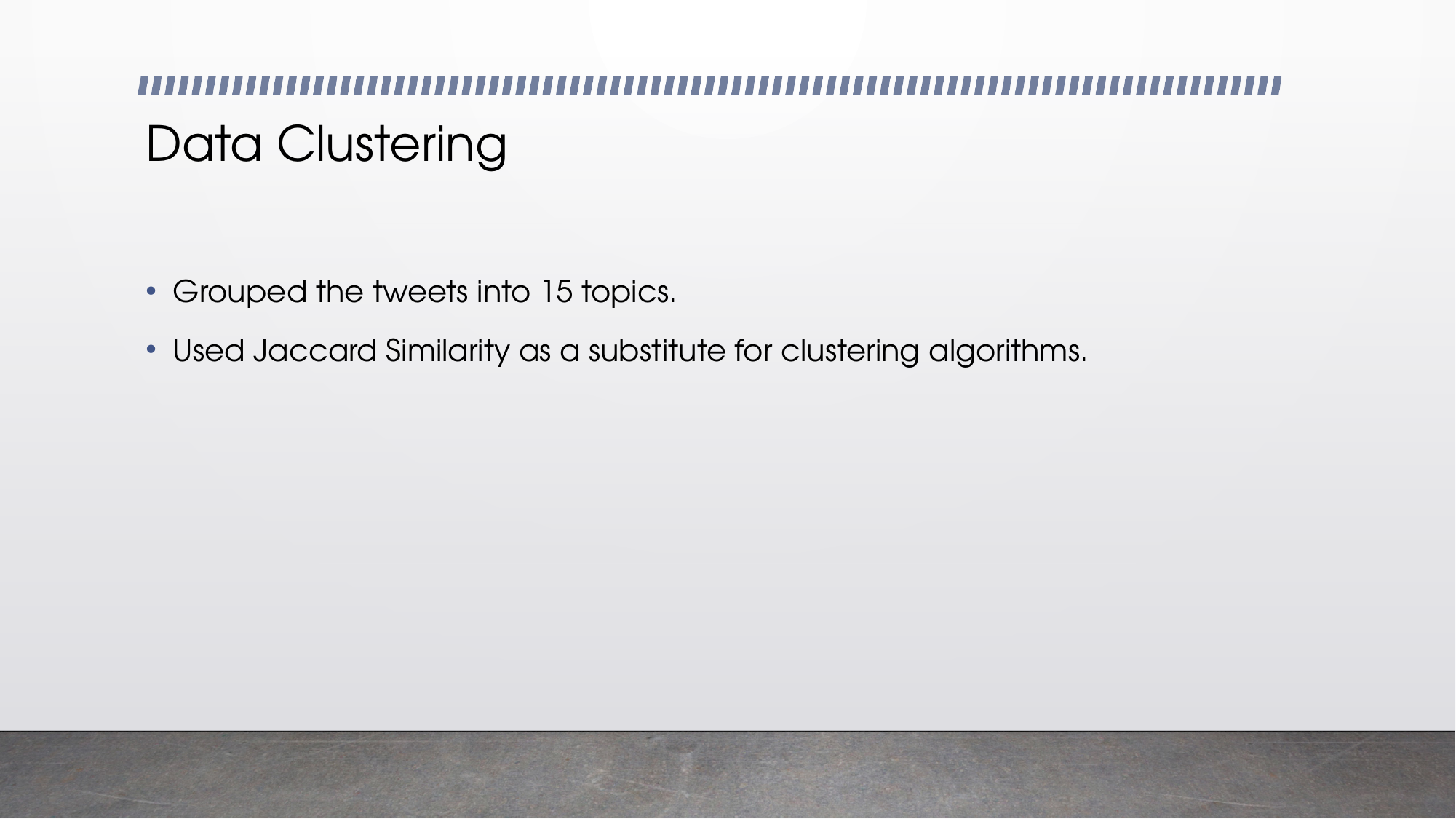

# Data Clustering
Grouped the tweets into 15 topics.
Used Jaccard Similarity as a substitute for clustering algorithms.